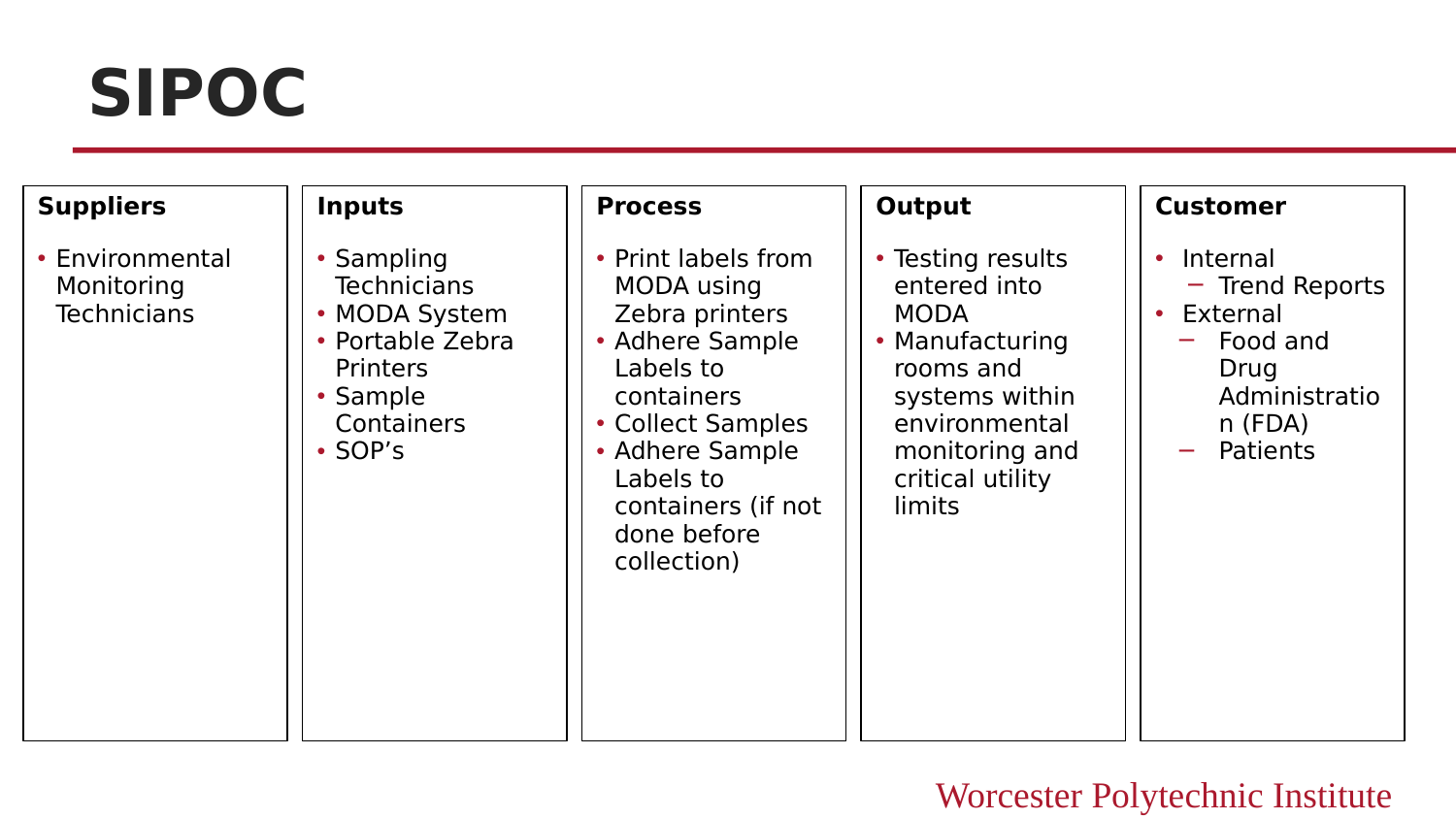

# SIPOC
Suppliers
Environmental Monitoring Technicians
Inputs
Sampling Technicians
MODA System
Portable Zebra Printers
Sample Containers
SOP’s
Process
Print labels from MODA using Zebra printers
Adhere Sample Labels to containers
Collect Samples
Adhere Sample Labels to containers (if not done before collection)
Output
Testing results entered into MODA
Manufacturing rooms and systems within environmental monitoring and critical utility limits
Customer
Internal
Trend Reports
External
Food and Drug Administration (FDA)
Patients